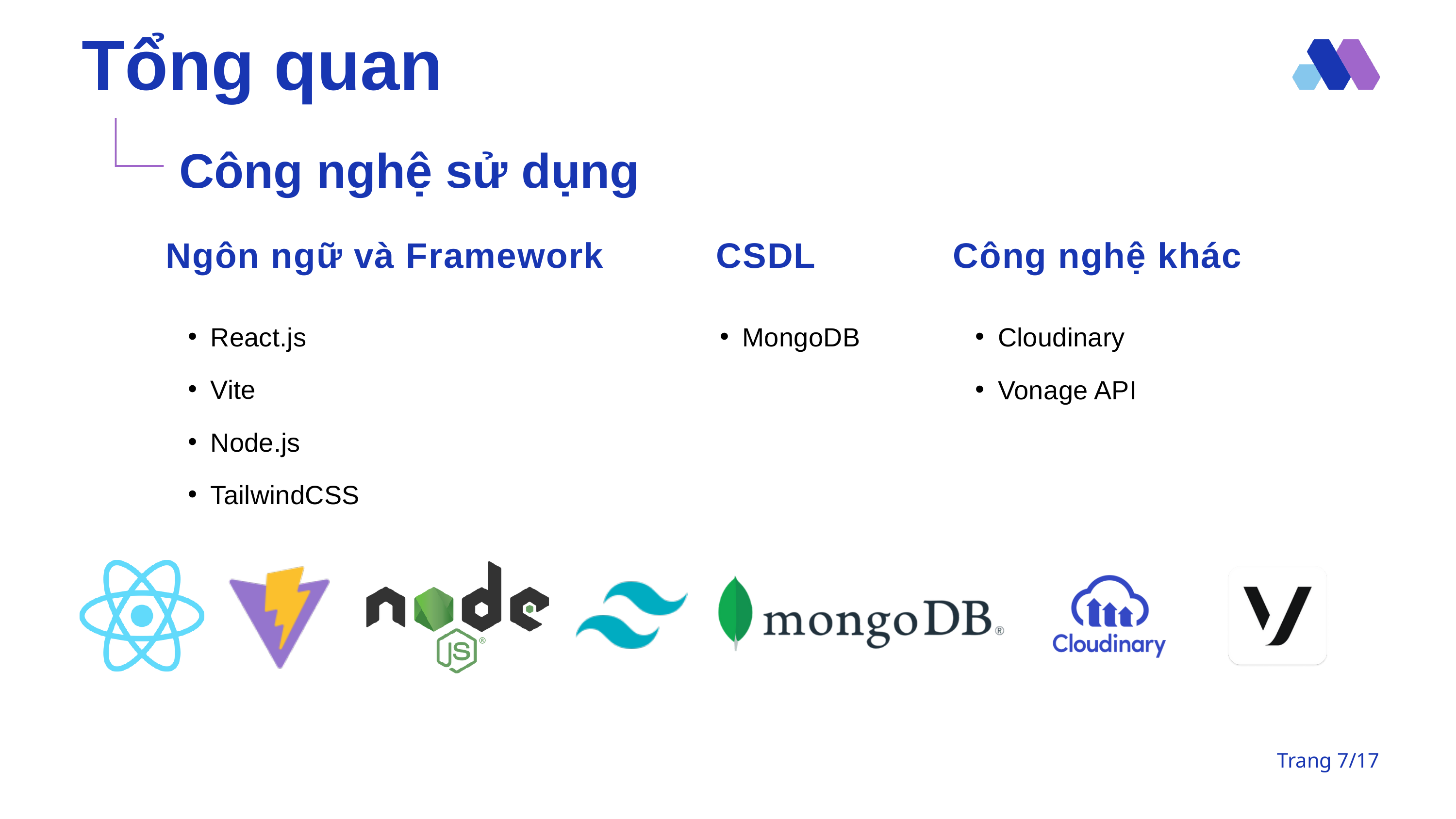

Tổng quan

Công nghệ sử dụng
Ngôn ngữ và Framework
CSDL
Công nghệ khác
React.js
Vite
Node.js
TailwindCSS
MongoDB
Cloudinary
Vonage API

Trang 7/17